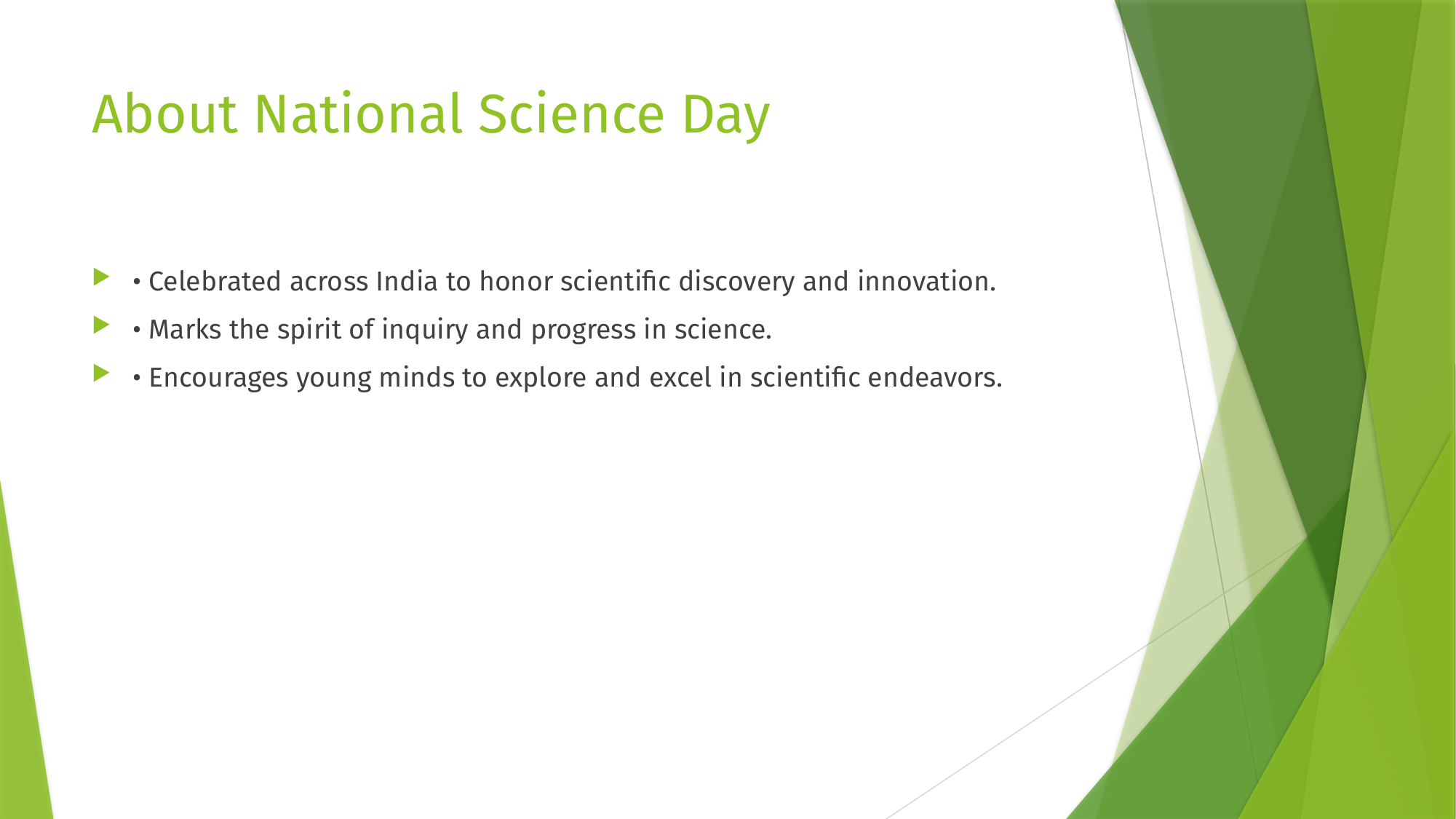

# About National Science Day
• Celebrated across India to honor scientific discovery and innovation.
• Marks the spirit of inquiry and progress in science.
• Encourages young minds to explore and excel in scientific endeavors.